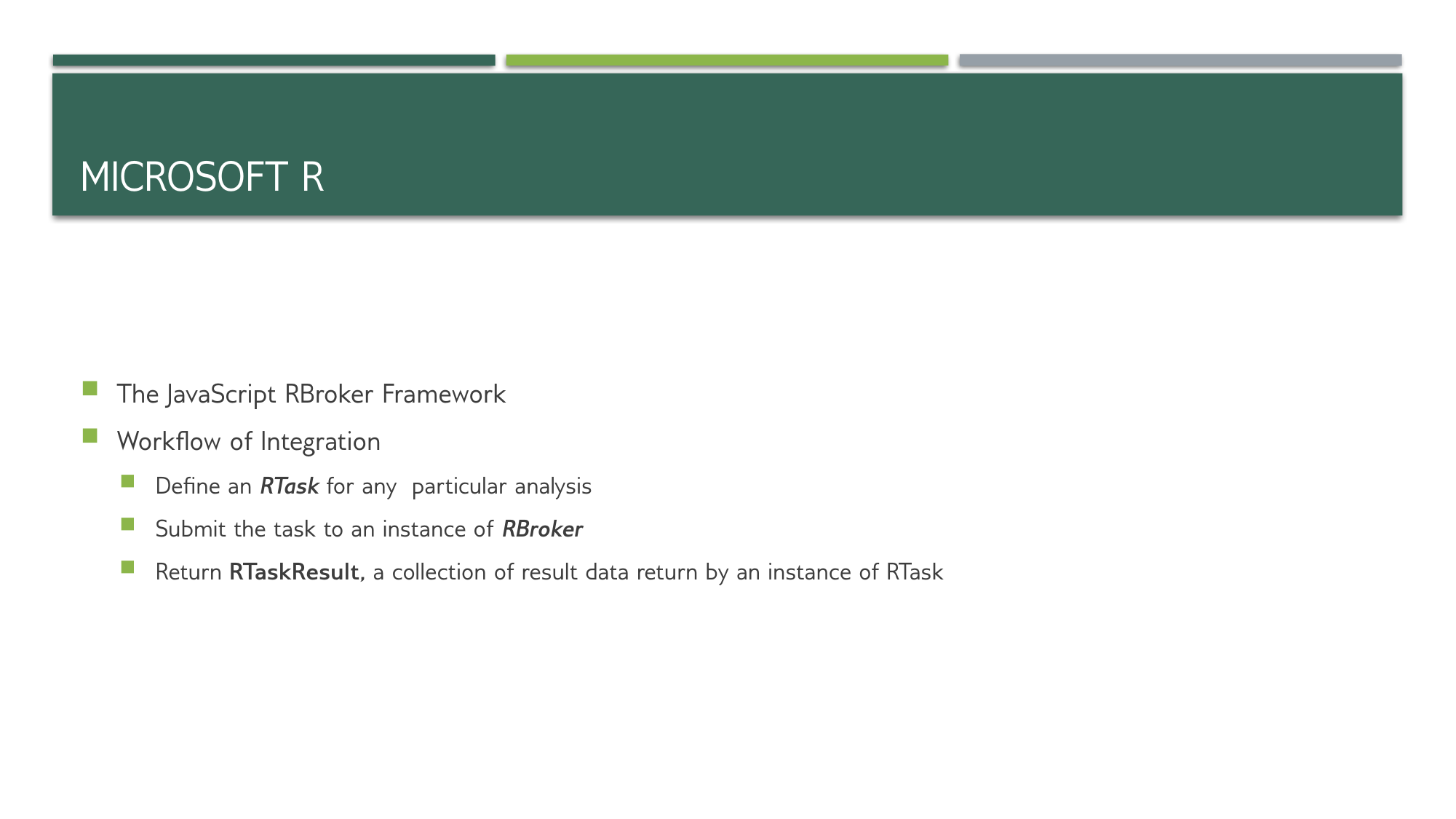

# Microsoft R
The JavaScript RBroker Framework
Workflow of Integration
Define an RTask for any  particular analysis
Submit the task to an instance of RBroker
Return RTaskResult, a collection of result data return by an instance of RTask